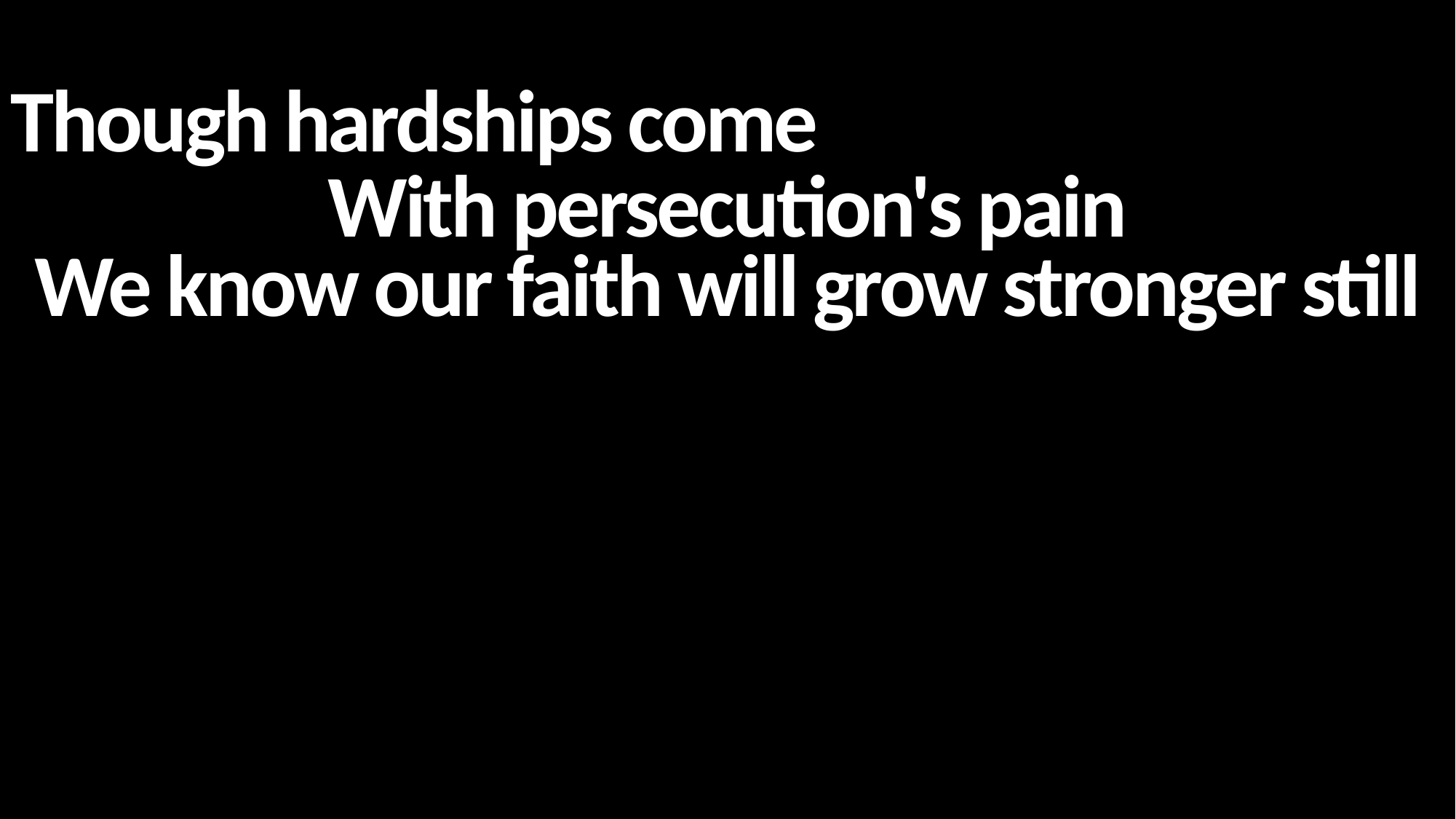

Though hardships come
With persecution's pain
We know our faith will grow stronger still